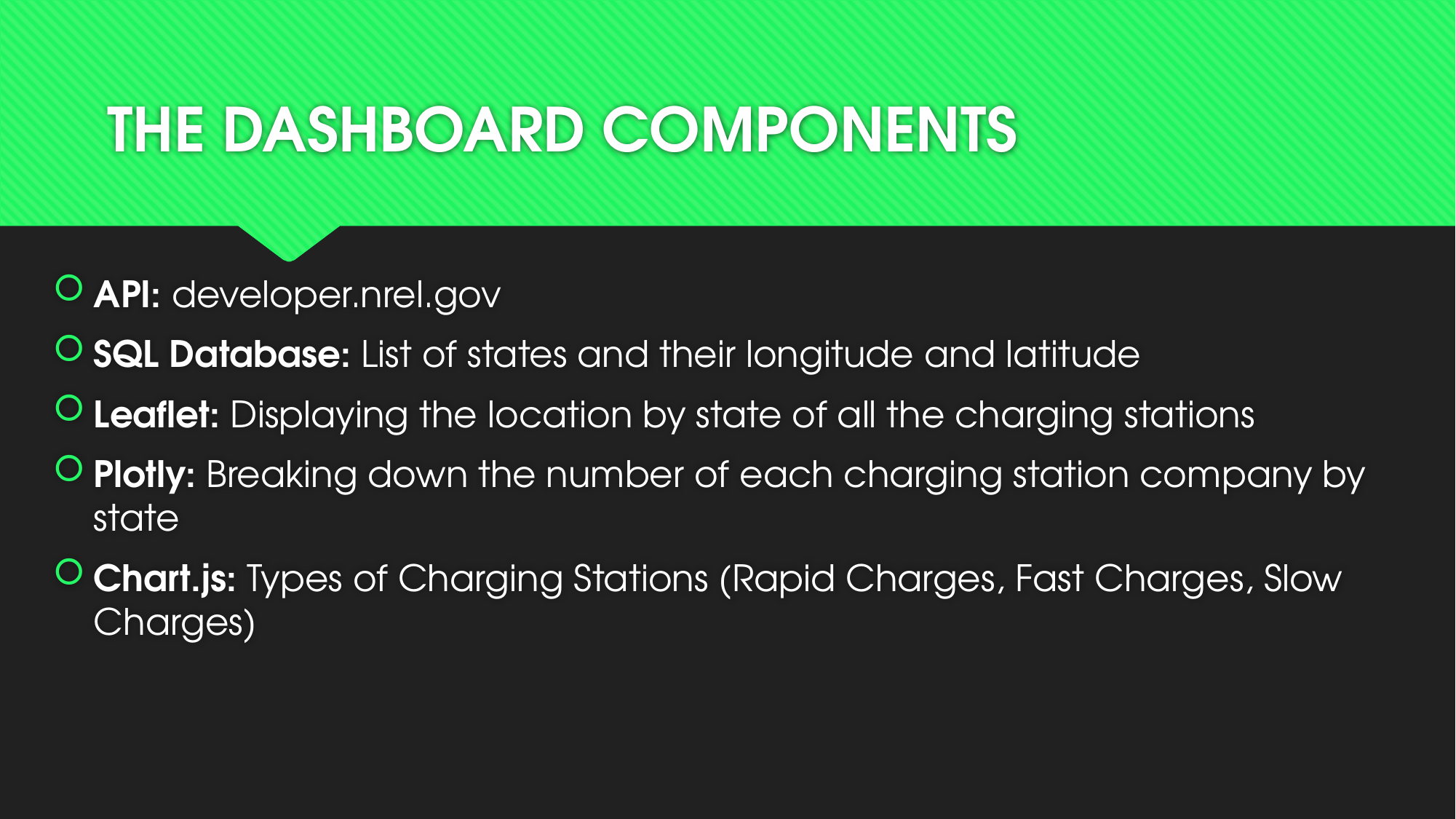

# THE DASHBOARD COMPONENTS
API: developer.nrel.gov
SQL Database: List of states and their longitude and latitude
Leaflet: Displaying the location by state of all the charging stations
Plotly: Breaking down the number of each charging station company by state
Chart.js: Types of Charging Stations (Rapid Charges, Fast Charges, Slow Charges)